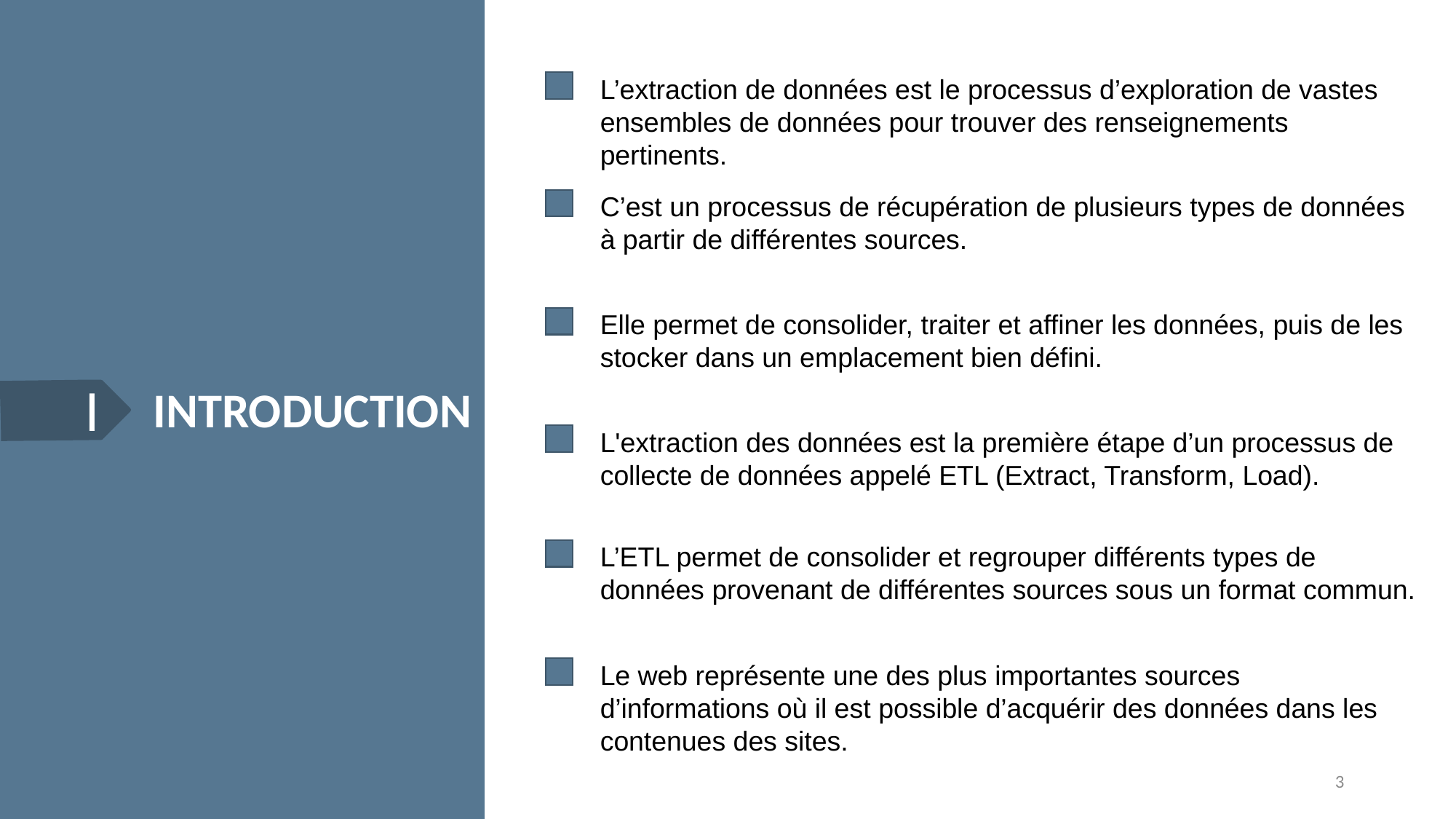

L’extraction de données est le processus d’exploration de vastes ensembles de données pour trouver des renseignements pertinents.

C’est un processus de récupération de plusieurs types de données à partir de différentes sources.

Elle permet de consolider, traiter et affiner les données, puis de les stocker dans un emplacement bien défini.

I
INTRODUCTION

L'extraction des données est la première étape d’un processus de collecte de données appelé ETL (Extract, Transform, Load).

L’ETL permet de consolider et regrouper différents types de données provenant de différentes sources sous un format commun.

Le web représente une des plus importantes sources d’informations où il est possible d’acquérir des données dans les contenues des sites.

3